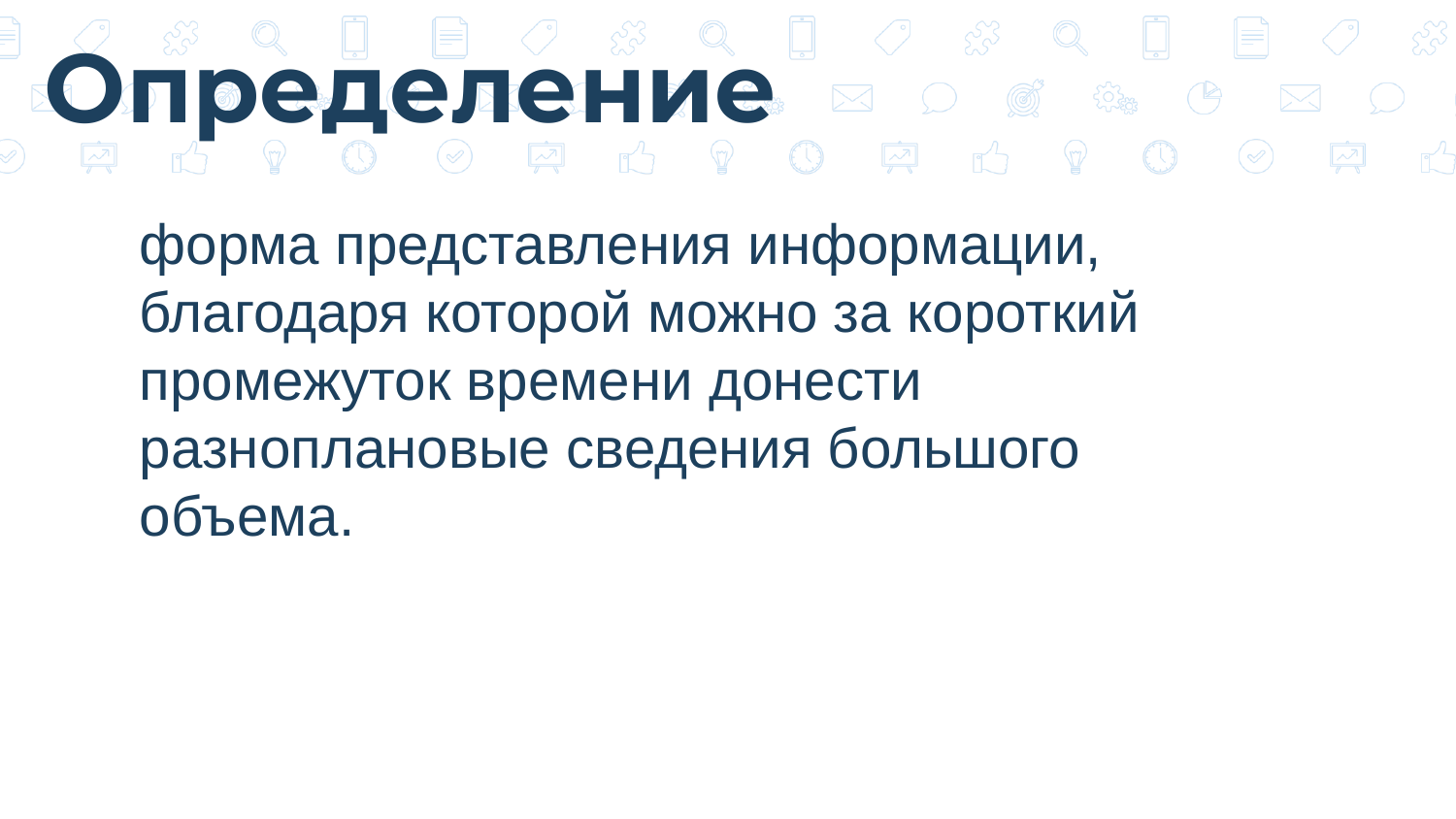

Определение
форма представления информации, благодаря которой можно за короткий промежуток времени донести разноплановые сведения большого объема.